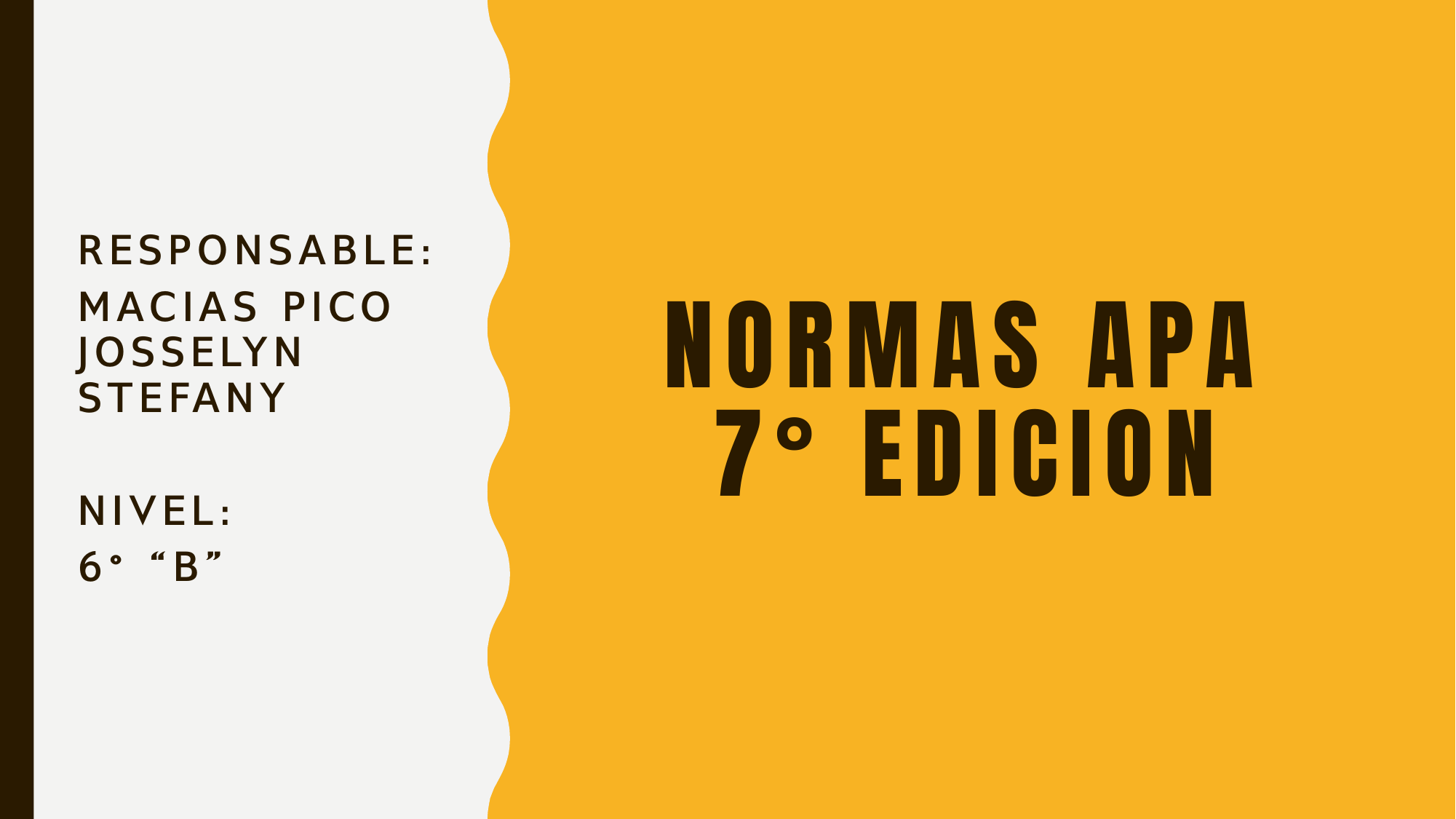

# NORMAS APA 7° EDICION
RESPONSABLE:
Macias Pico Josselyn Stefany

NIVEL:
6° “B”